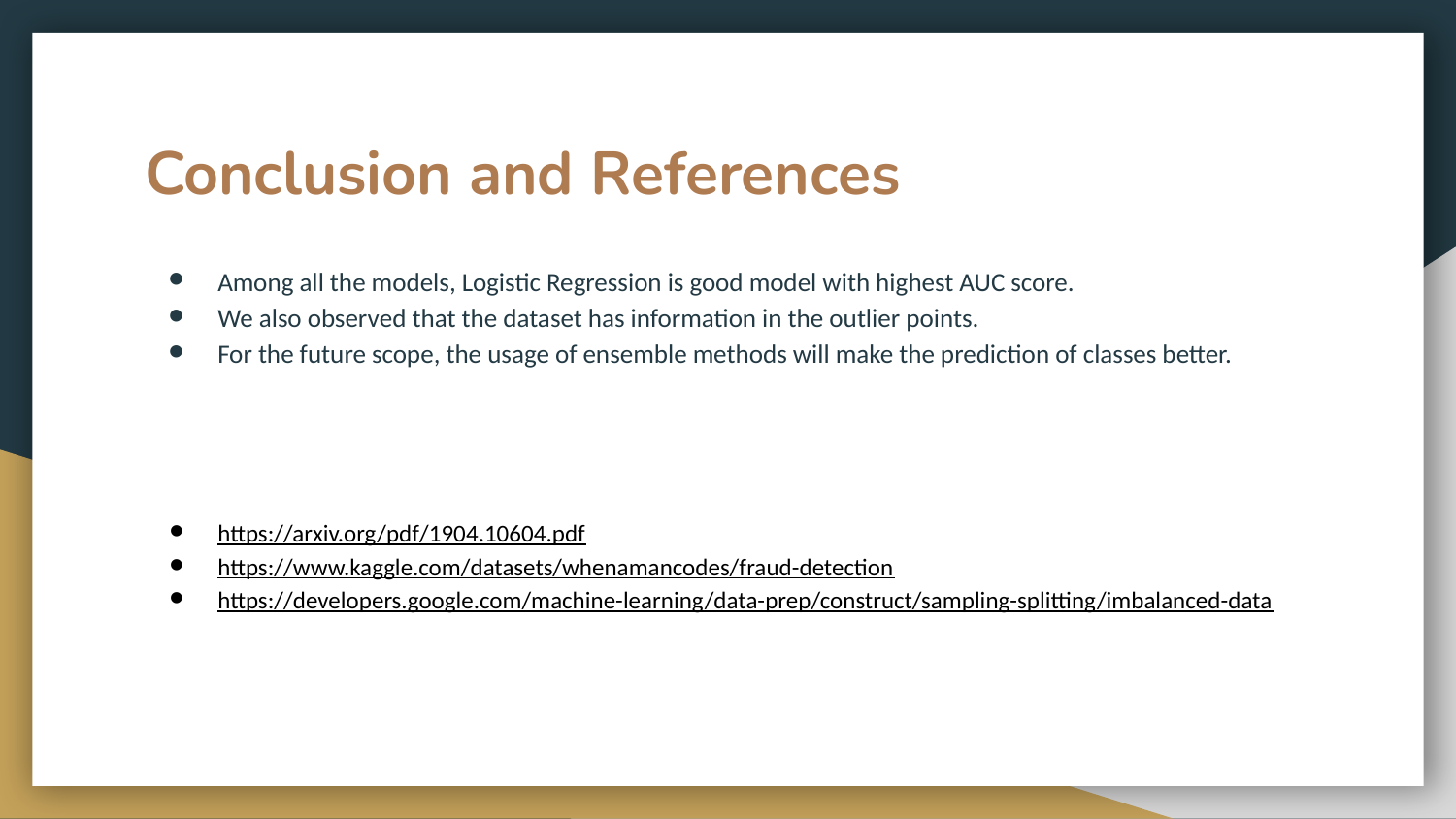

# Conclusion and References
Among all the models, Logistic Regression is good model with highest AUC score.
We also observed that the dataset has information in the outlier points.
For the future scope, the usage of ensemble methods will make the prediction of classes better.

https://arxiv.org/pdf/1904.10604.pdf
https://www.kaggle.com/datasets/whenamancodes/fraud-detection
https://developers.google.com/machine-learning/data-prep/construct/sampling-splitting/imbalanced-data